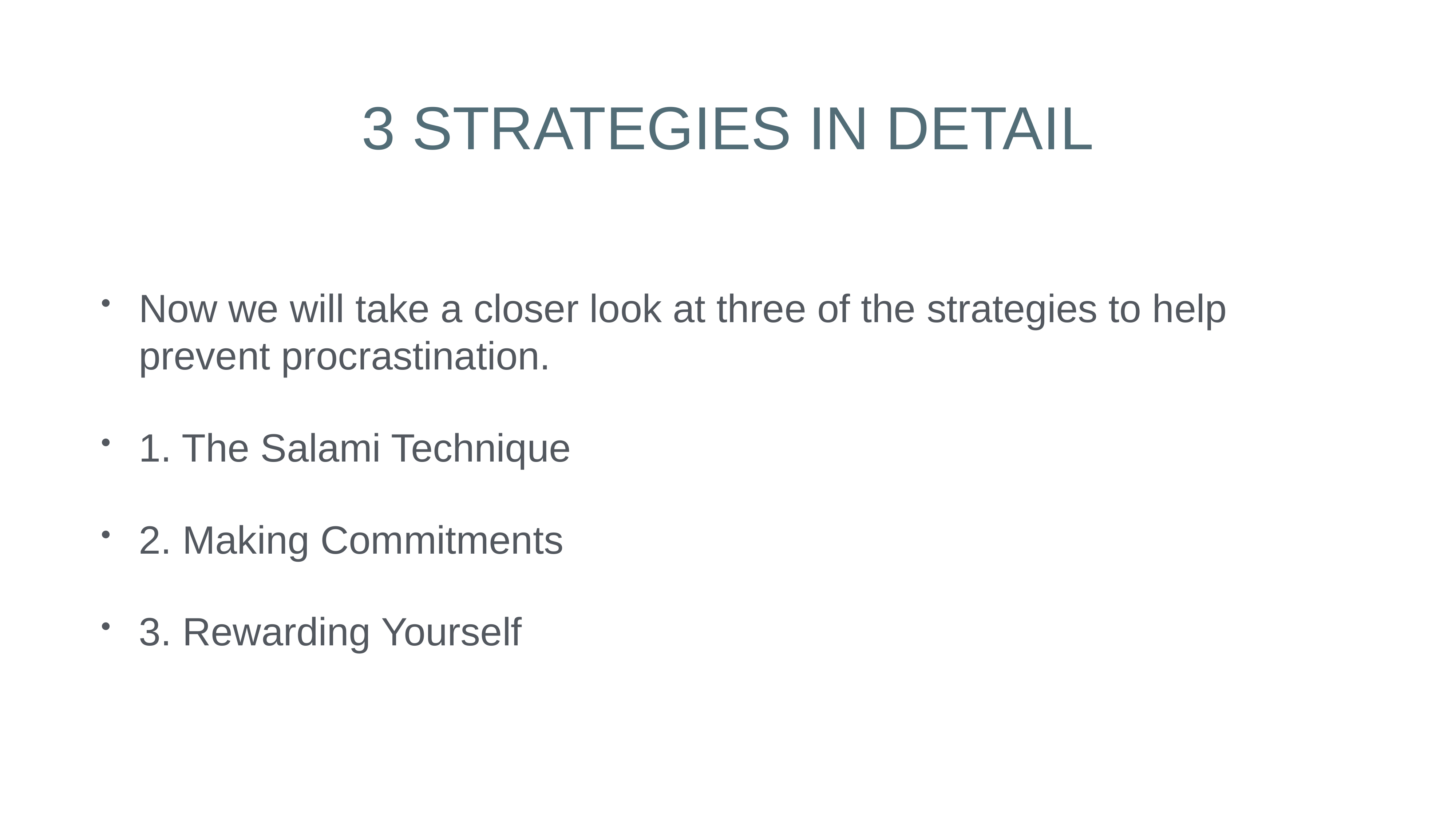

# 3 STRATEGIES IN DETAIL
Now we will take a closer look at three of the strategies to help prevent procrastination.
1. The Salami Technique
2. Making Commitments
3. Rewarding Yourself